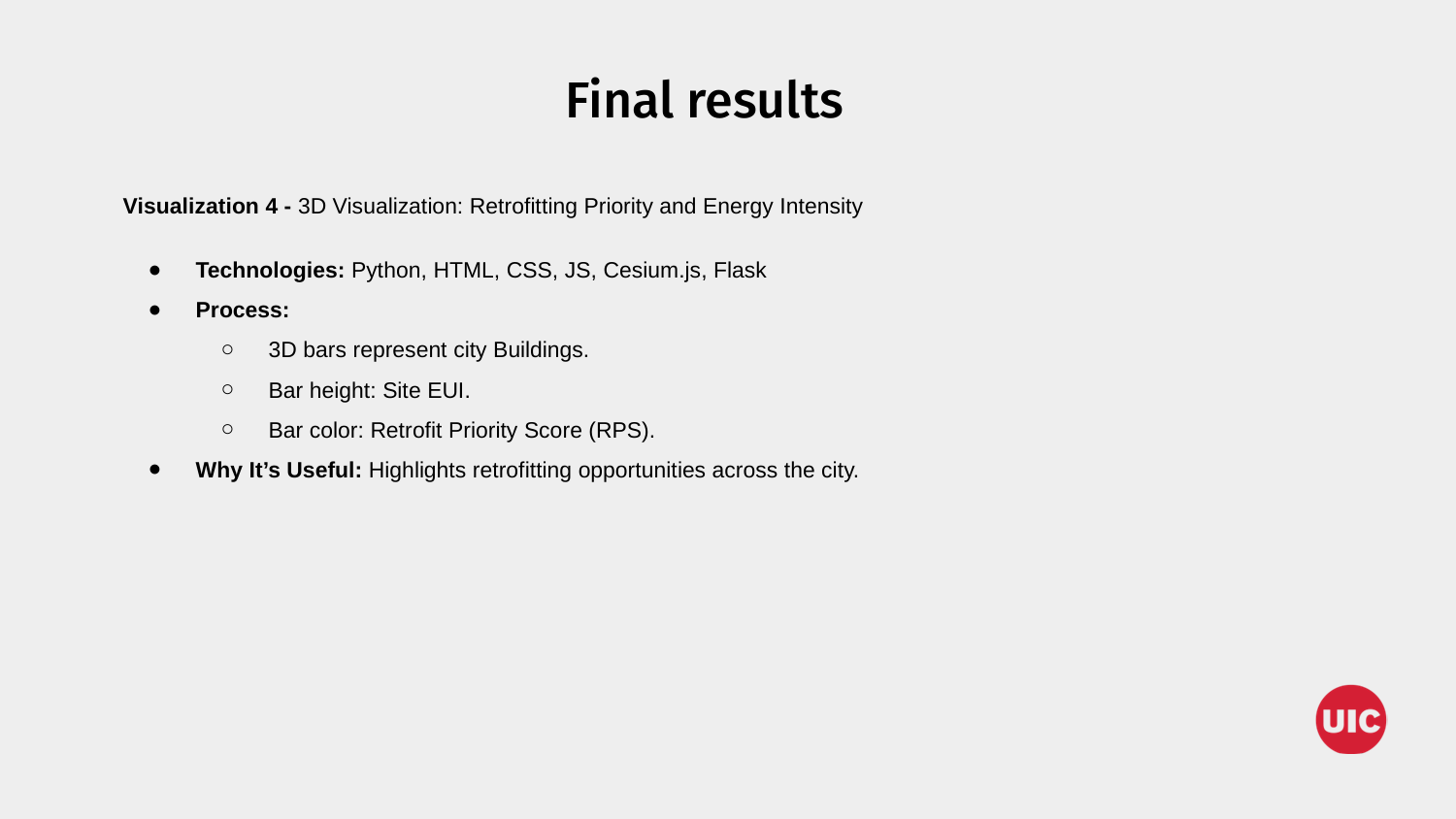

Final results
Visualization 4 - 3D Visualization: Retrofitting Priority and Energy Intensity
Technologies: Python, HTML, CSS, JS, Cesium.js, Flask
Process:
3D bars represent city Buildings.
Bar height: Site EUI.
Bar color: Retrofit Priority Score (RPS).
Why It’s Useful: Highlights retrofitting opportunities across the city.